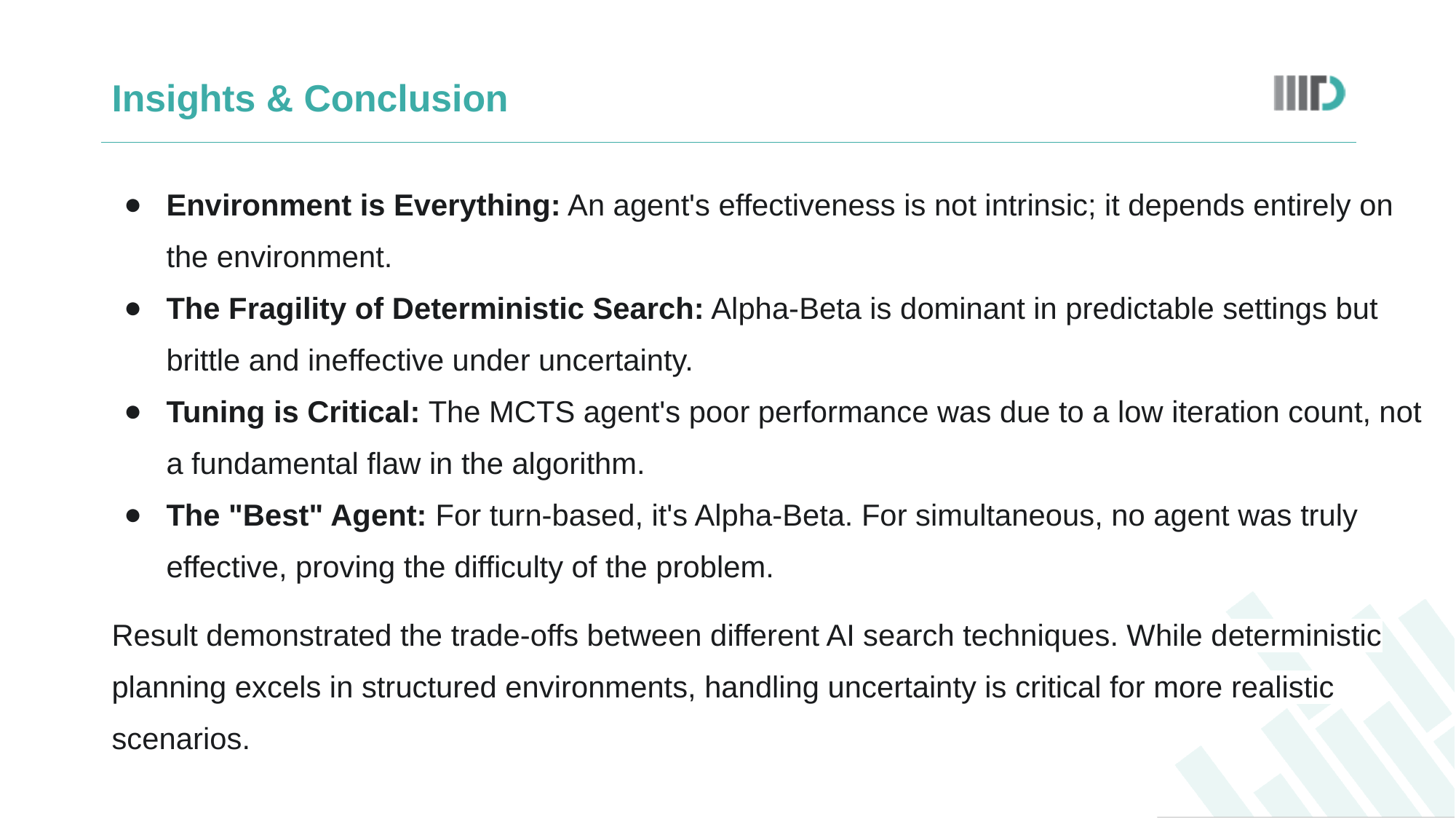

Insights & Conclusion
Environment is Everything: An agent's effectiveness is not intrinsic; it depends entirely on the environment.
The Fragility of Deterministic Search: Alpha-Beta is dominant in predictable settings but brittle and ineffective under uncertainty.
Tuning is Critical: The MCTS agent's poor performance was due to a low iteration count, not a fundamental flaw in the algorithm.
The "Best" Agent: For turn-based, it's Alpha-Beta. For simultaneous, no agent was truly effective, proving the difficulty of the problem.
Result demonstrated the trade-offs between different AI search techniques. While deterministic planning excels in structured environments, handling uncertainty is critical for more realistic scenarios.